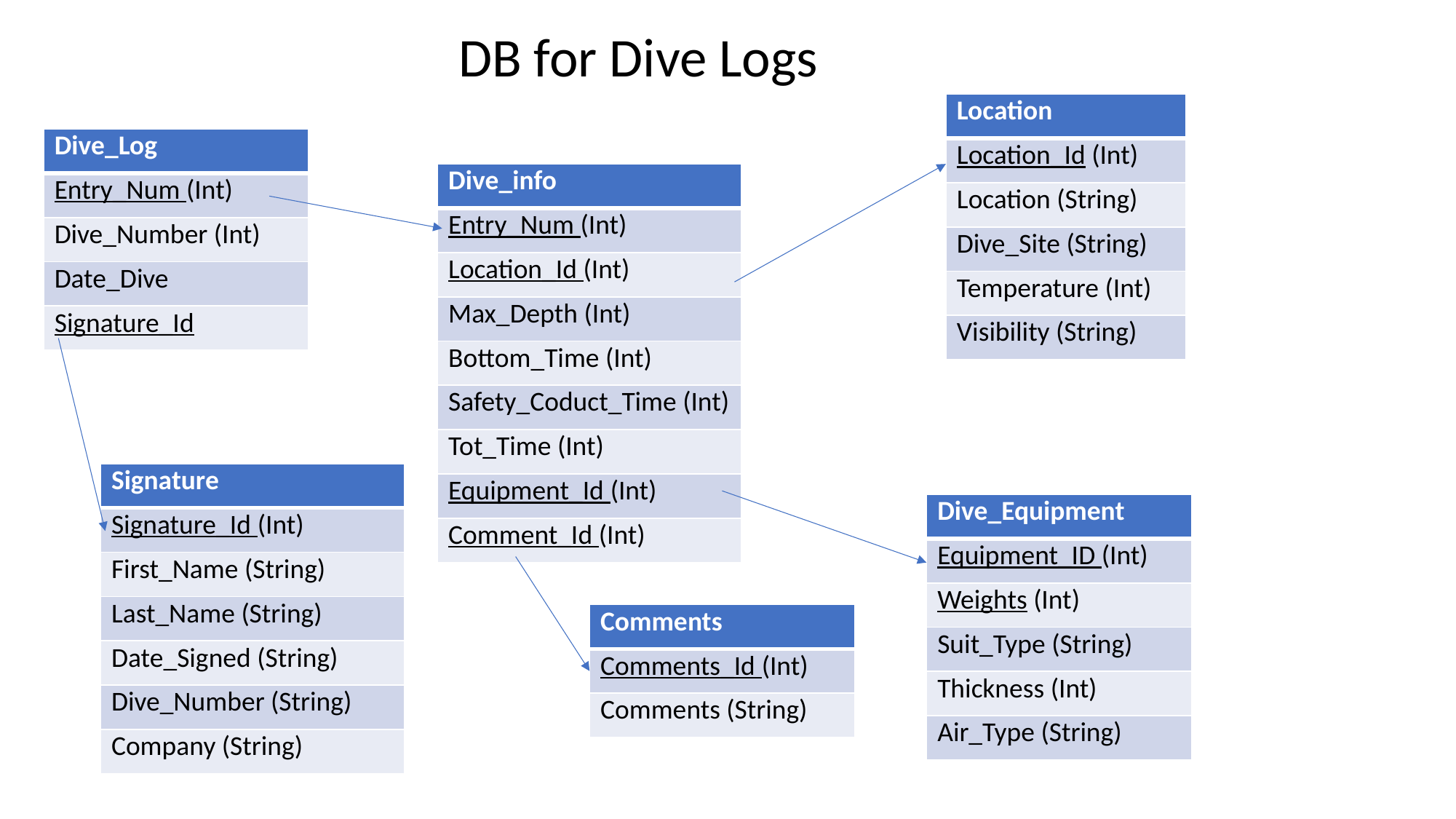

DB for Dive Logs
| Location |
| --- |
| Location\_Id (Int) |
| Location (String) |
| Dive\_Site (String) |
| Temperature (Int) |
| Visibility (String) |
| Dive\_Log |
| --- |
| Entry\_Num (Int) |
| Dive\_Number (Int) |
| Date\_Dive |
| Signature\_Id |
| Dive\_info |
| --- |
| Entry\_Num (Int) |
| Location\_Id (Int) |
| Max\_Depth (Int) |
| Bottom\_Time (Int) |
| Safety\_Coduct\_Time (Int) |
| Tot\_Time (Int) |
| Equipment\_Id (Int) |
| Comment\_Id (Int) |
| Signature |
| --- |
| Signature\_Id (Int) |
| First\_Name (String) |
| Last\_Name (String) |
| Date\_Signed (String) |
| Dive\_Number (String) |
| Company (String) |
| Dive\_Equipment |
| --- |
| Equipment\_ID (Int) |
| Weights (Int) |
| Suit\_Type (String) |
| Thickness (Int) |
| Air\_Type (String) |
| Comments |
| --- |
| Comments\_Id (Int) |
| Comments (String) |